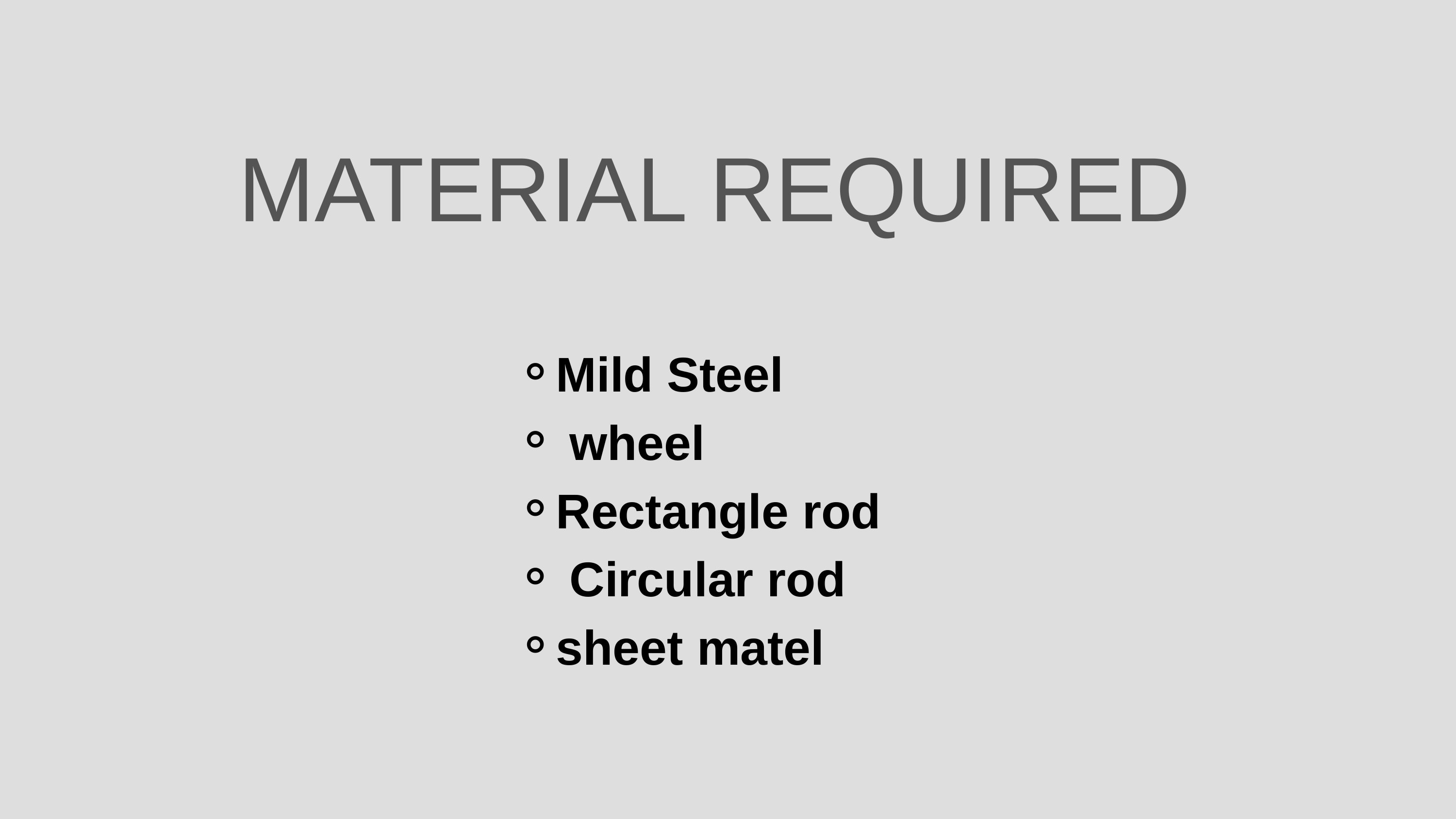

MATERIAL REQUIRED
Mild Steel
 wheel
Rectangle rod
 Circular rod
sheet matel